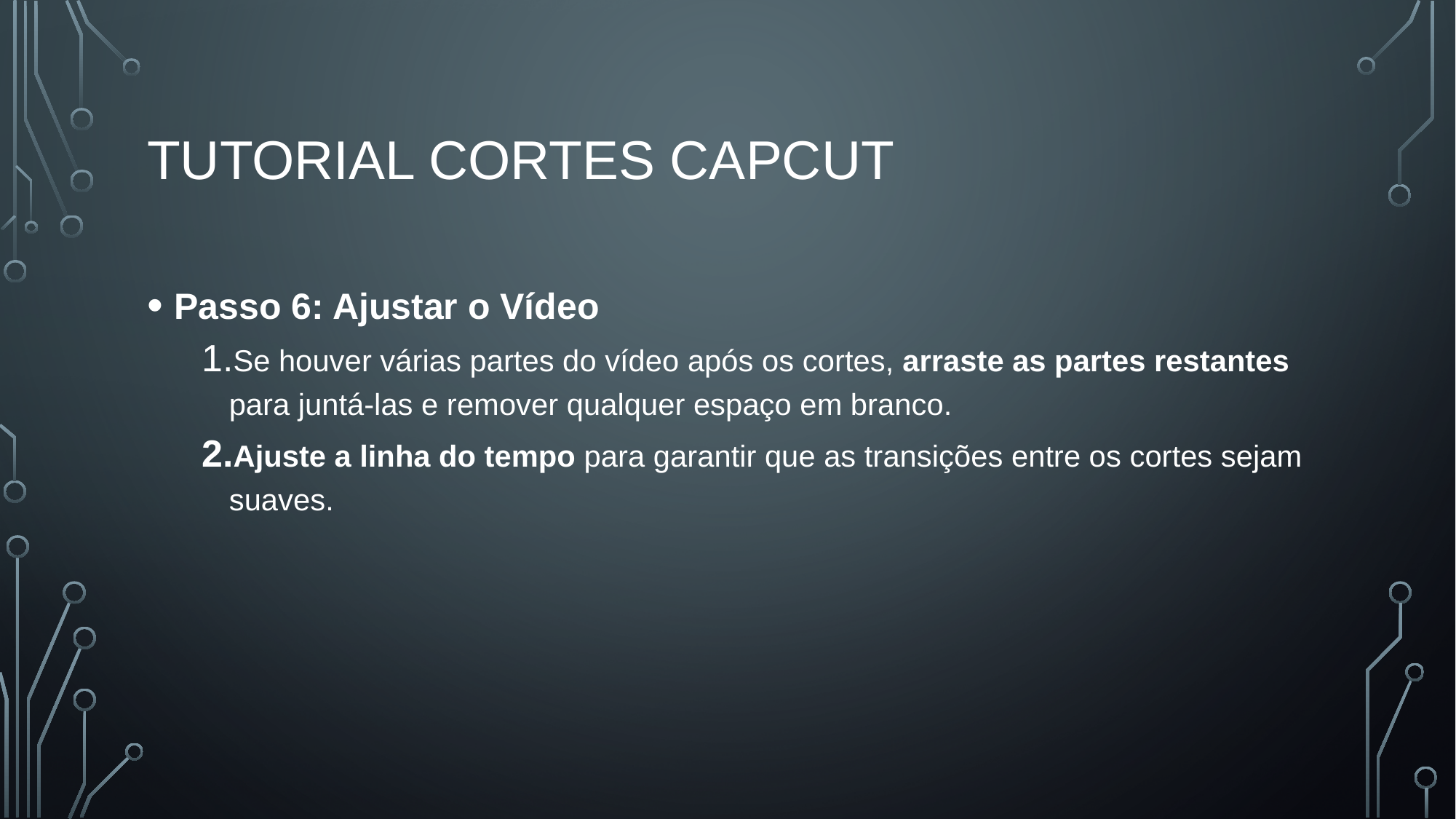

# Tutorial cortes capcut
Passo 6: Ajustar o Vídeo
Se houver várias partes do vídeo após os cortes, arraste as partes restantes para juntá-las e remover qualquer espaço em branco.
Ajuste a linha do tempo para garantir que as transições entre os cortes sejam suaves.